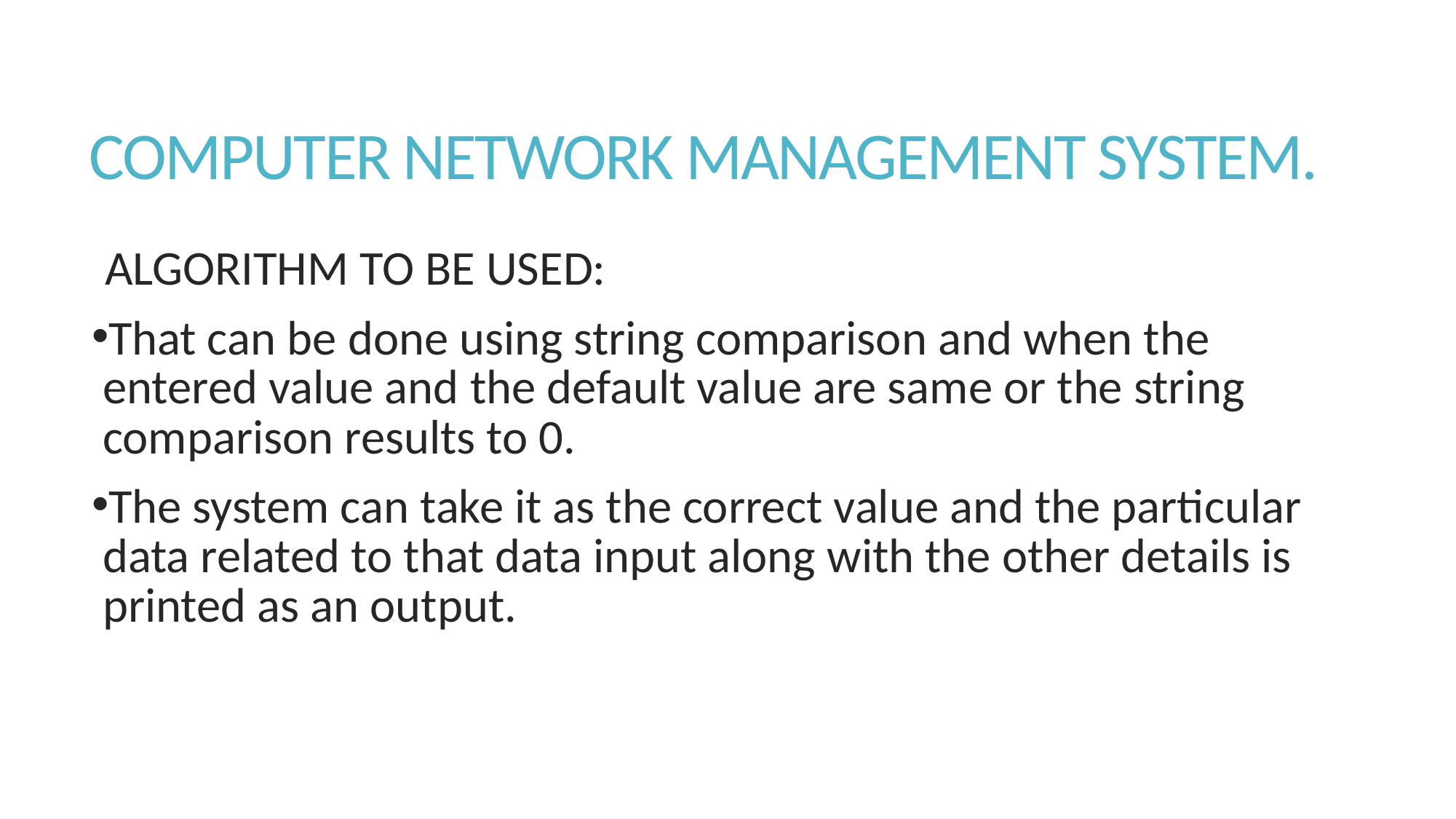

# COMPUTER NETWORK MANAGEMENT SYSTEM.
ALGORITHM TO BE USED:
That can be done using string comparison and when the entered value and the default value are same or the string comparison results to 0.
The system can take it as the correct value and the particular data related to that data input along with the other details is printed as an output.